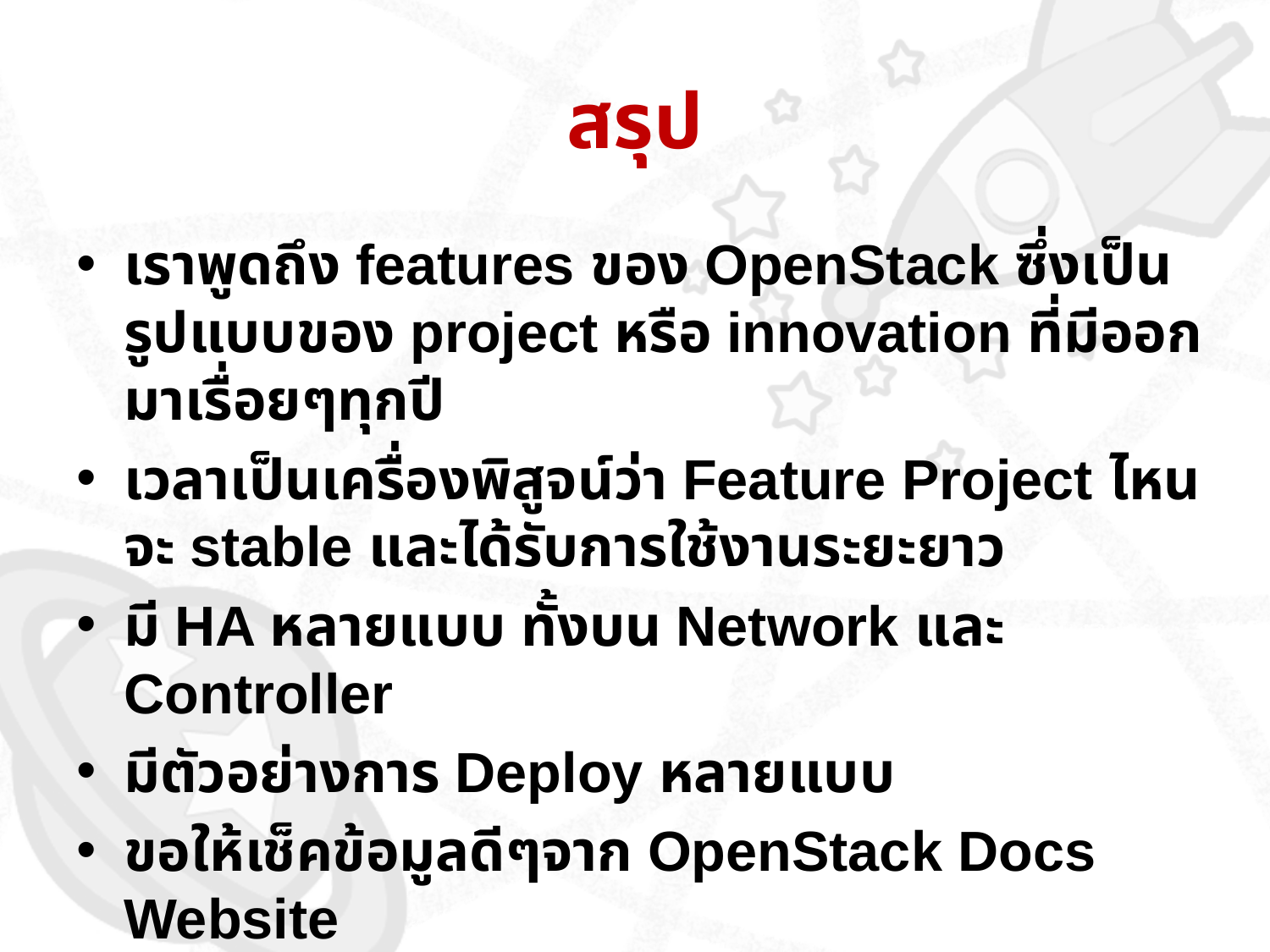

# สรุป
เราพูดถึง features ของ OpenStack ซึ่งเป็นรูปแบบของ project หรือ innovation ที่มีออกมาเรื่อยๆทุกปี
เวลาเป็นเครื่องพิสูจน์ว่า Feature Project ไหนจะ stable และได้รับการใช้งานระยะยาว
มี HA หลายแบบ ทั้งบน Network และ Controller
มีตัวอย่างการ Deploy หลายแบบ
ขอให้เช็คข้อมูลดีๆจาก OpenStack Docs Website
ควรศึกษาบน Development Cluster หรือ VM Cluster ก่อน